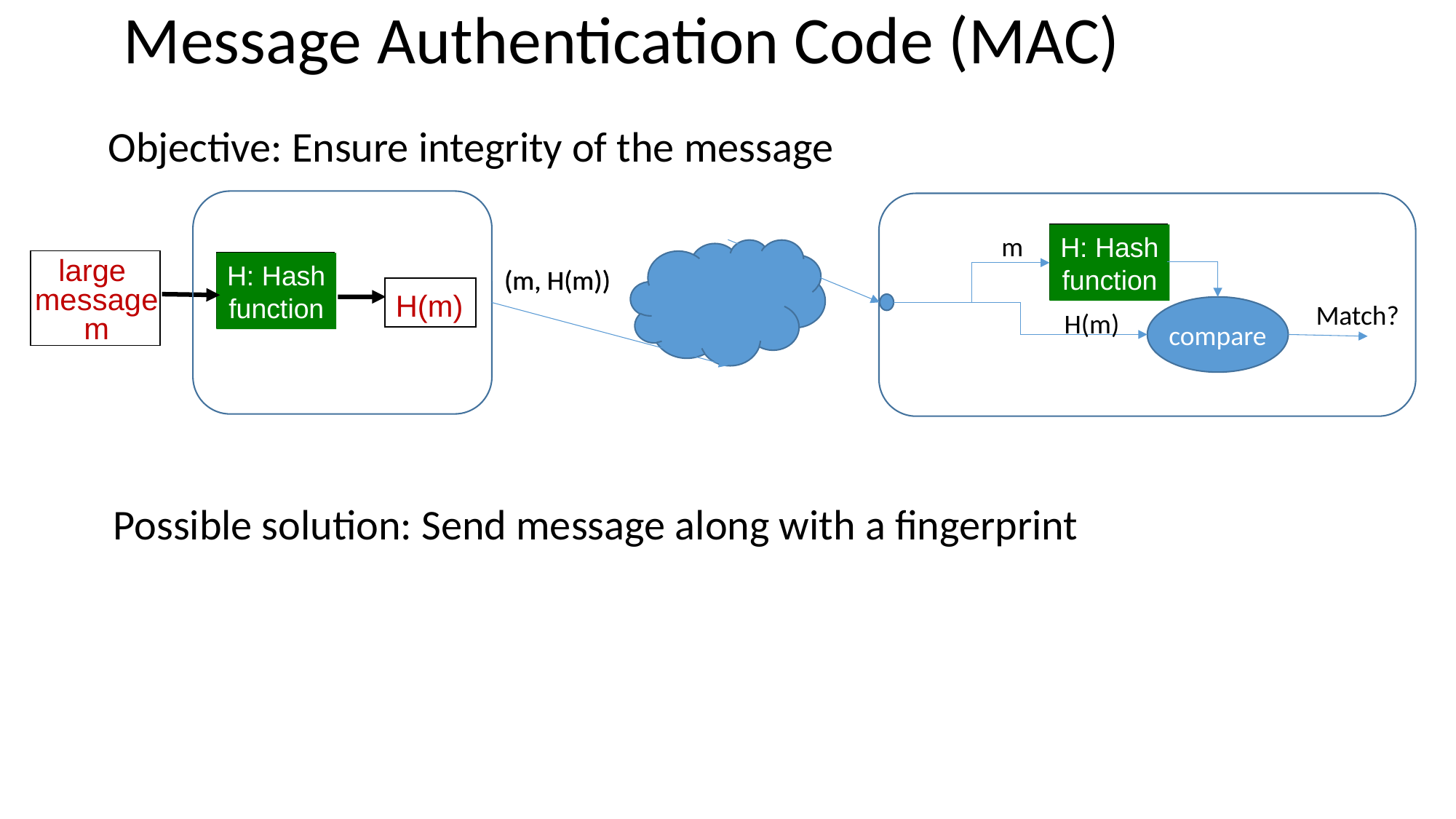

# Message Authentication Code (MAC)
Objective: Ensure integrity of the message

m

H: Hash
function

large
message
m

H: Hash
function
(m, H(m))
(m, H(m))

H(m)
Match?

compare
H(m)
Possible solution: Send message along with a fingerprint